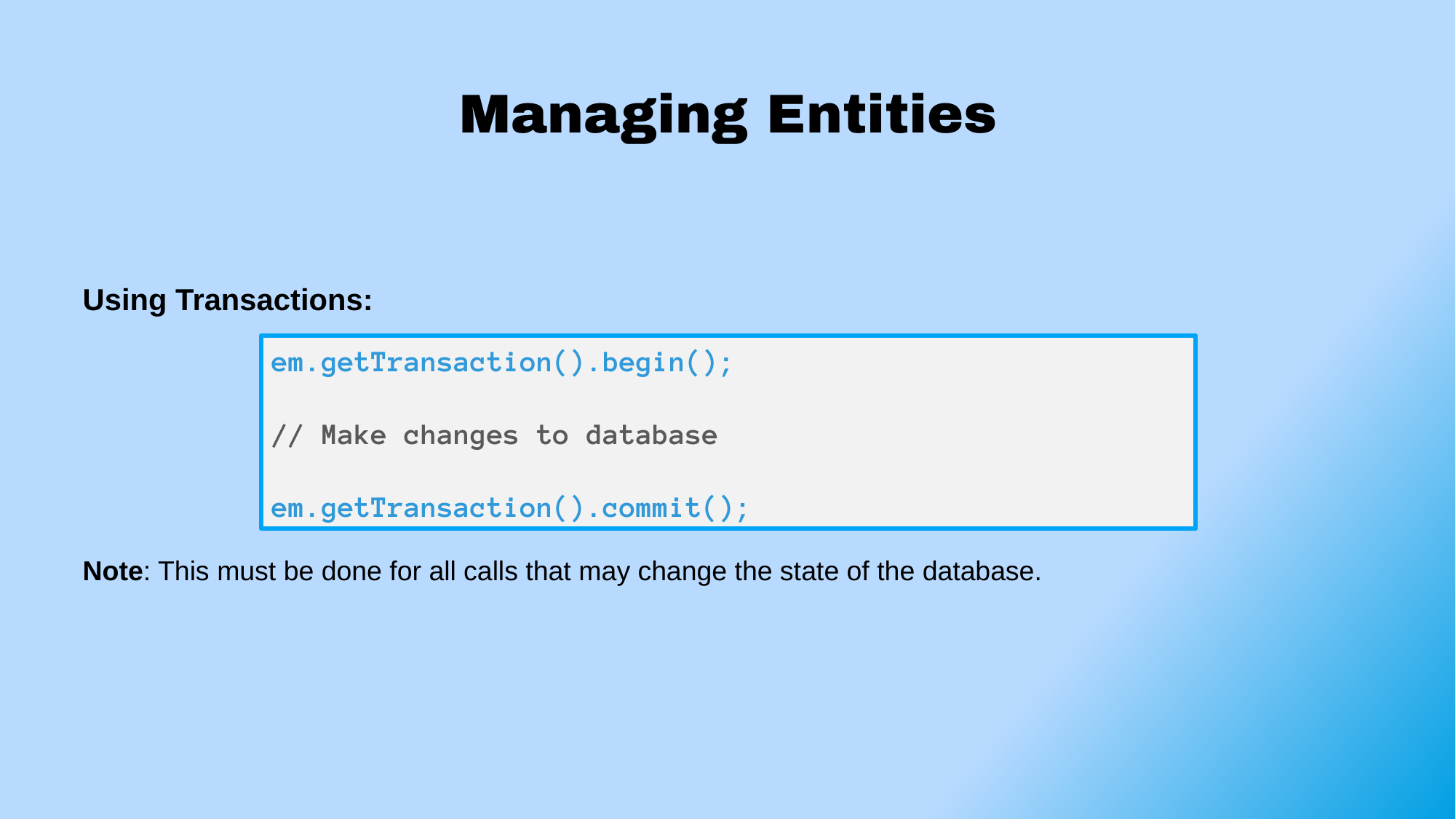

# Managing Entities
Using Transactions:

Note: This must be done for all calls that may change the state of the database.

em.getTransaction().begin();
// Make changes to database
em.getTransaction().commit();